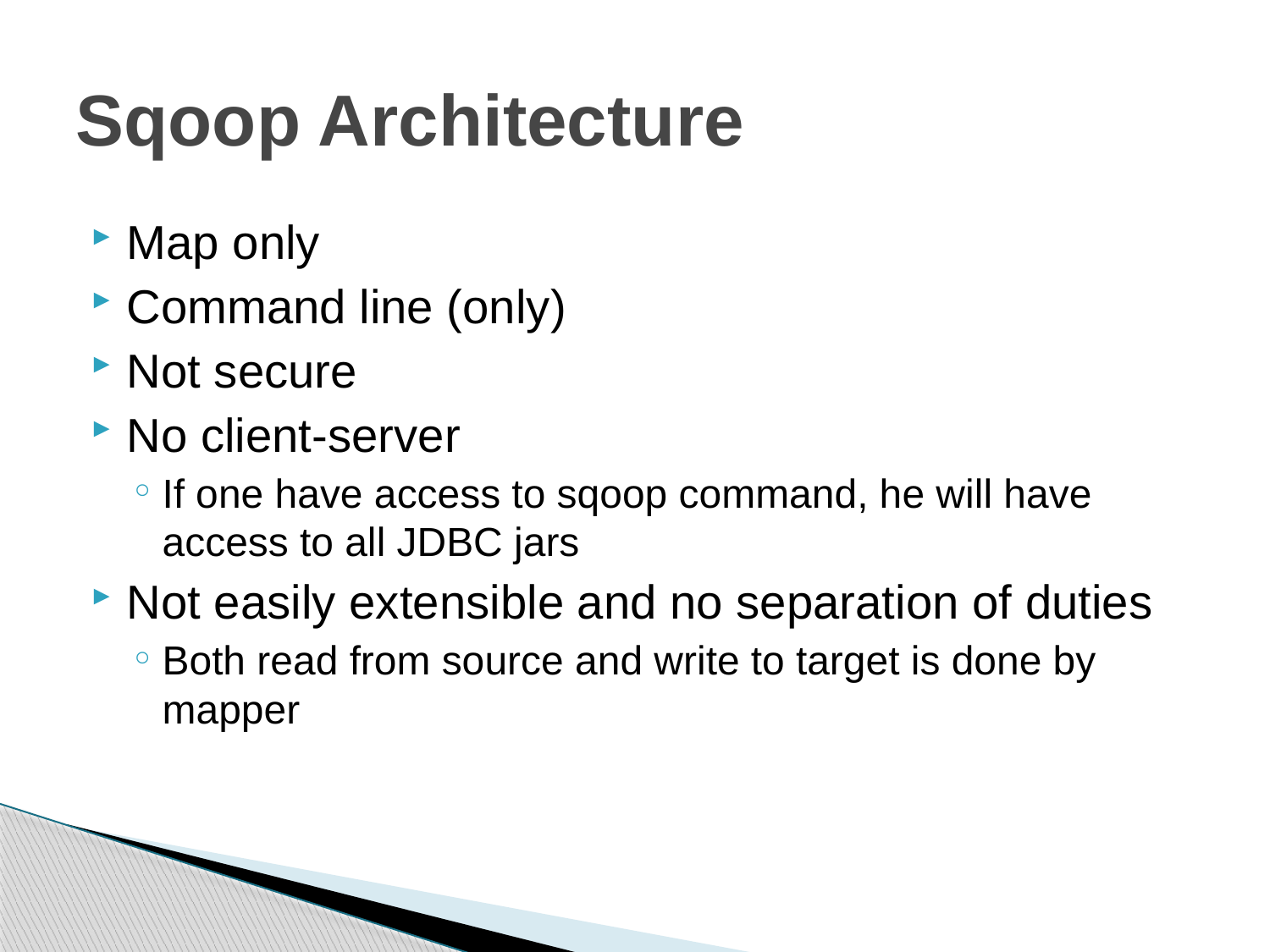

# Sqoop Architecture
Map only
Command line (only)
Not secure
No client-server
If one have access to sqoop command, he will have access to all JDBC jars
Not easily extensible and no separation of duties
Both read from source and write to target is done by mapper